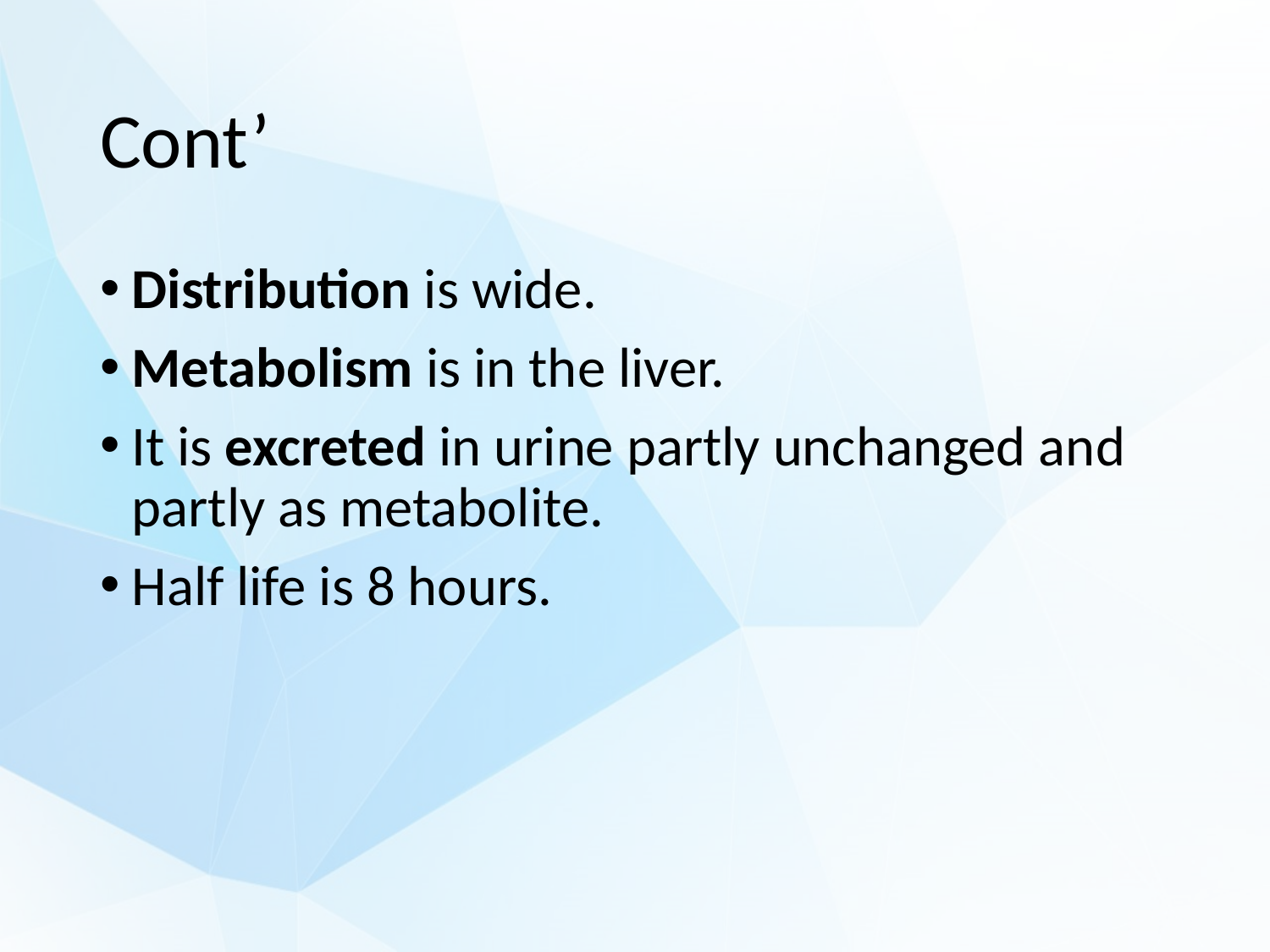

# Cont’
Distribution is wide.
Metabolism is in the liver.
It is excreted in urine partly unchanged and partly as metabolite.
Half life is 8 hours.